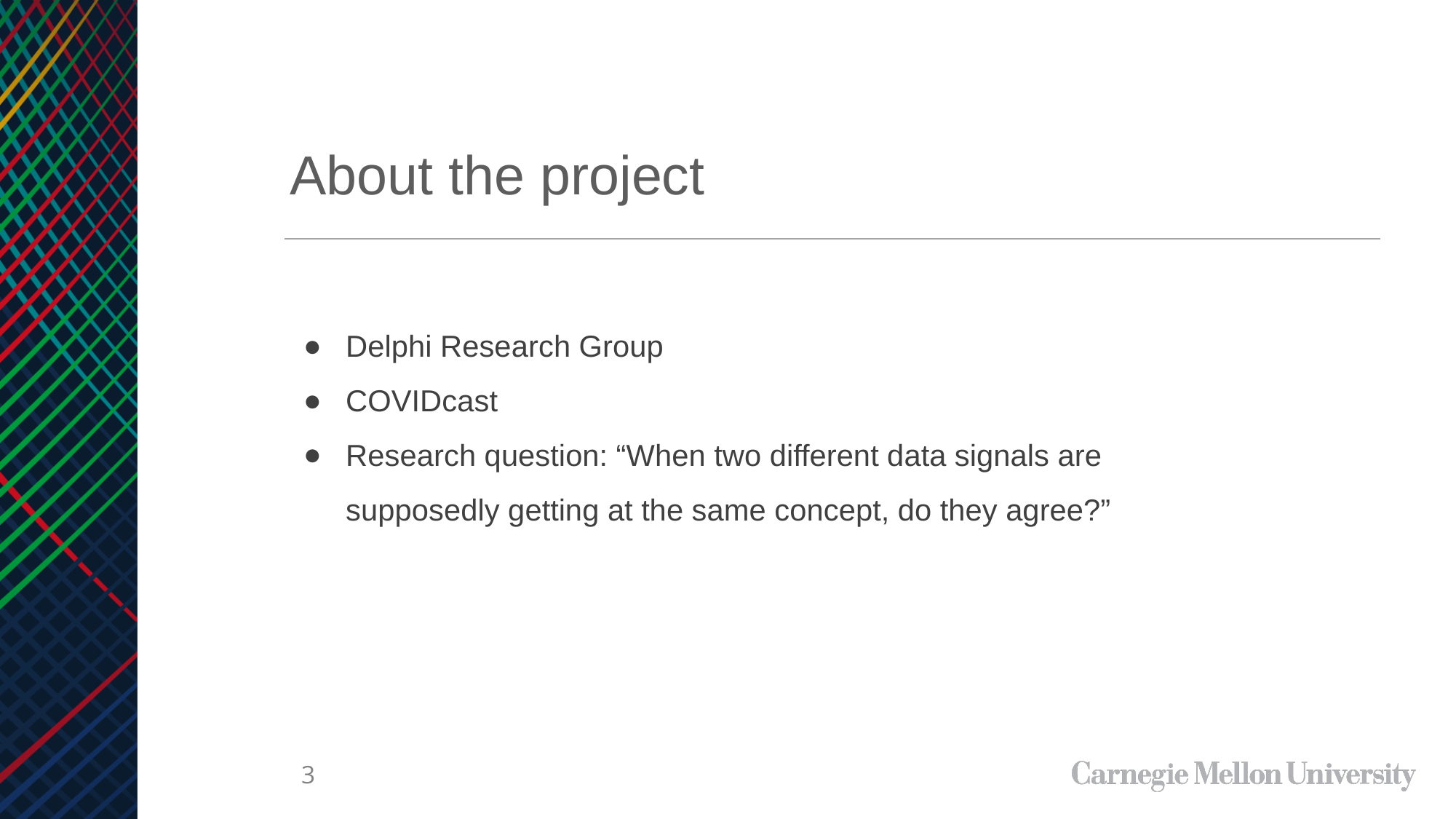

About the project
Delphi Research Group
COVIDcast
Research question: “When two different data signals are supposedly getting at the same concept, do they agree?”
3